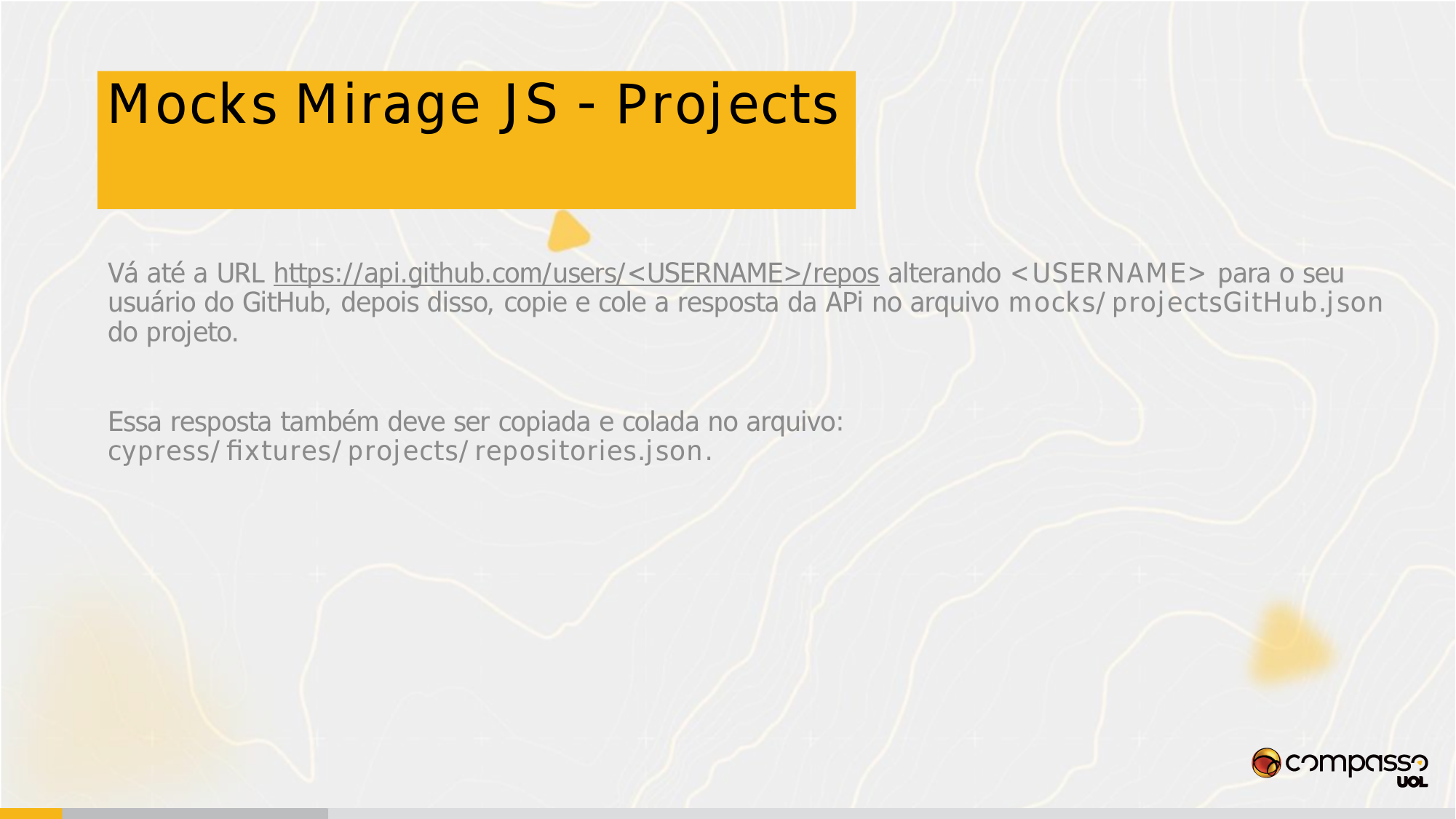

# Mocks Mirage JS - Projects
Vá até a URL https://api.github.com/users/<USERNAME>/repos alterando <USERNAME> para o seu usuário do GitHub, depois disso, copie e cole a resposta da APi no arquivo mocks/projectsGitHub.json do projeto.

Essa resposta também deve ser copiada e colada no arquivo: cypress/fixtures/projects/repositories.json.